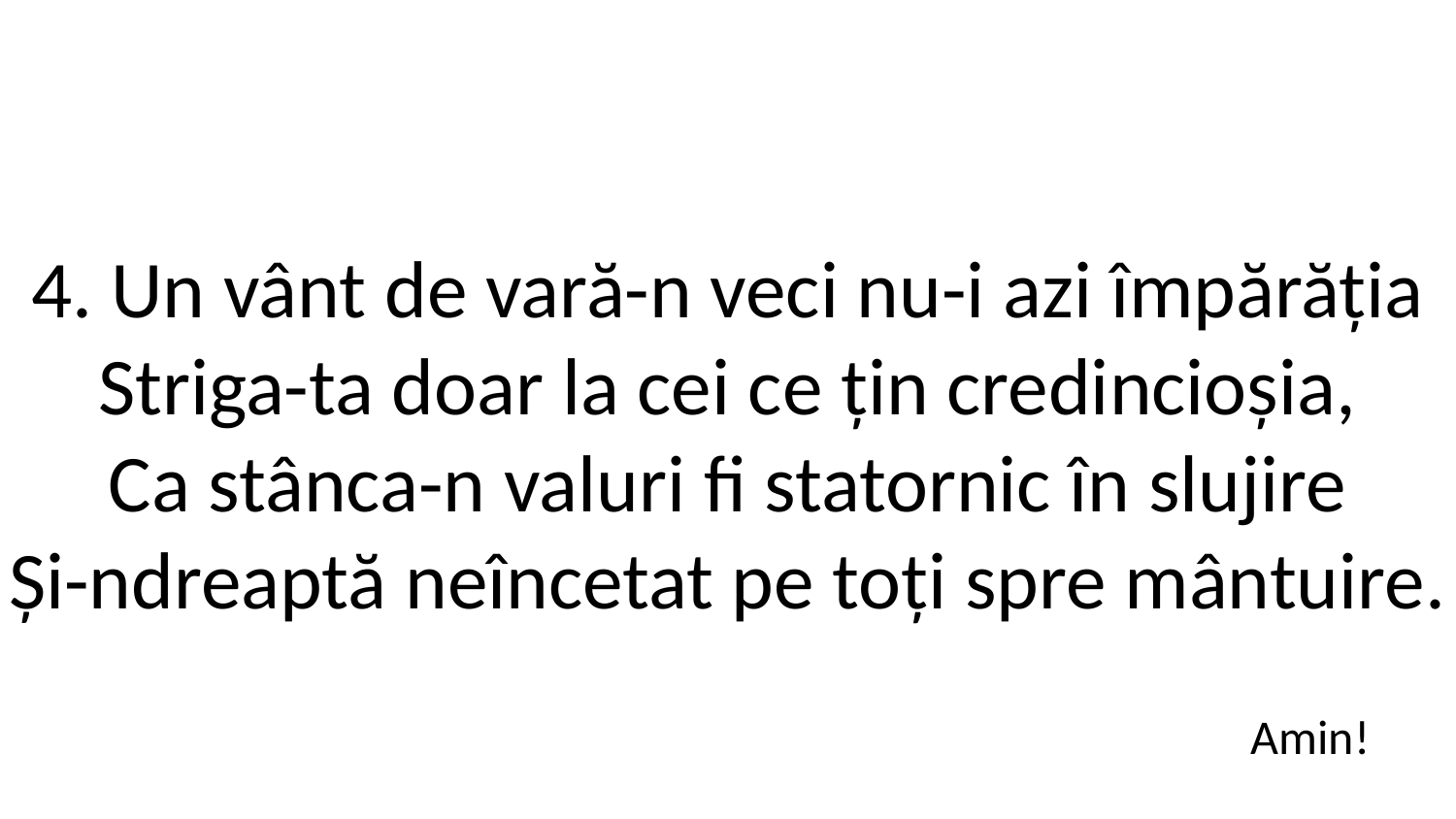

4. Un vânt de vară-n veci nu-i azi împărăția
Striga-ta doar la cei ce țin credincioșia,
Ca stânca-n valuri fi statornic în slujire
Și-ndreaptă neîncetat pe toți spre mântuire.

Amin!